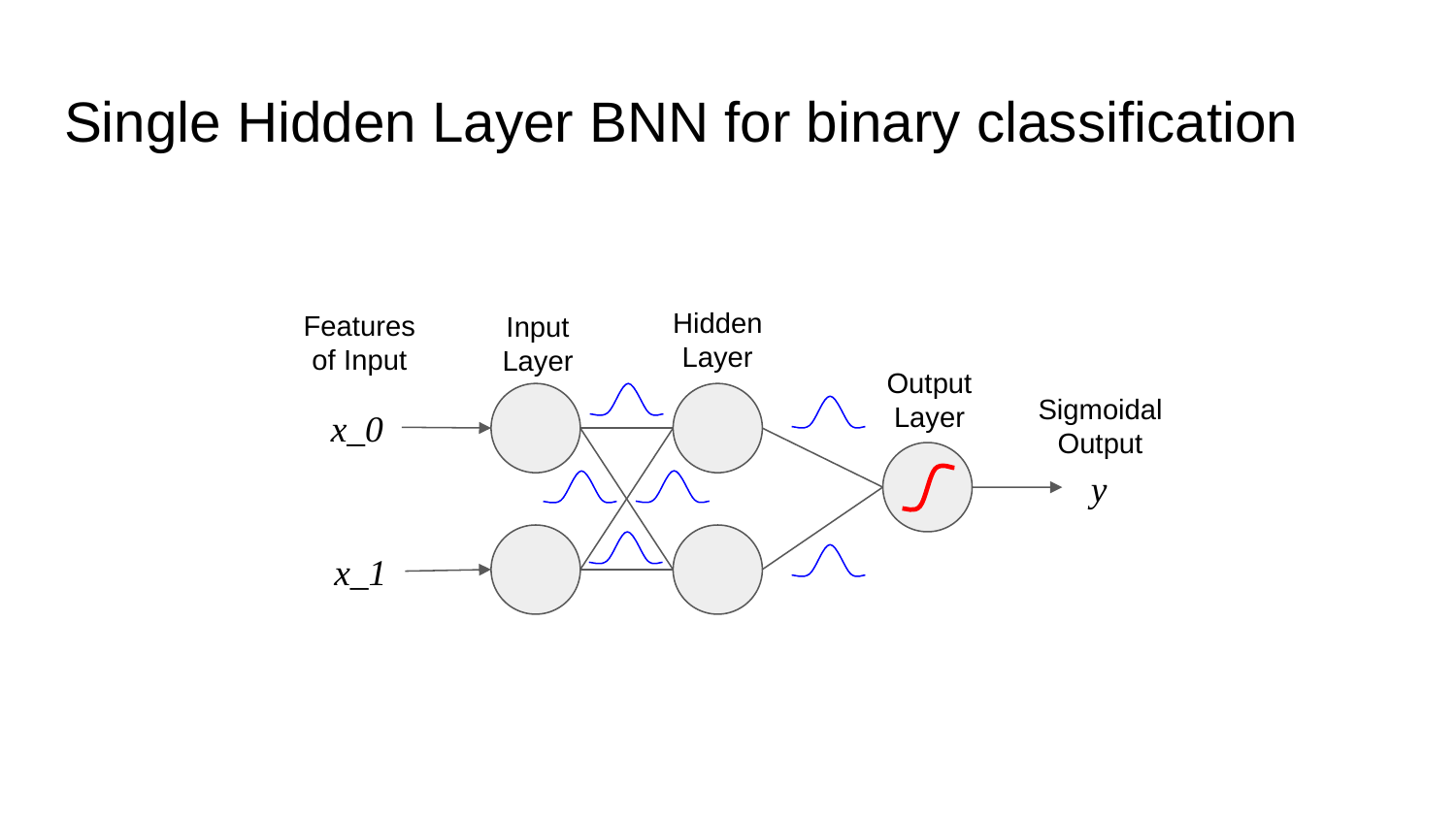

# Single Hidden Layer BNN for binary classification
Hidden Layer
Input
Layer
Output Layer

x_0

y
x_1
Features of Input
Sigmoidal Output